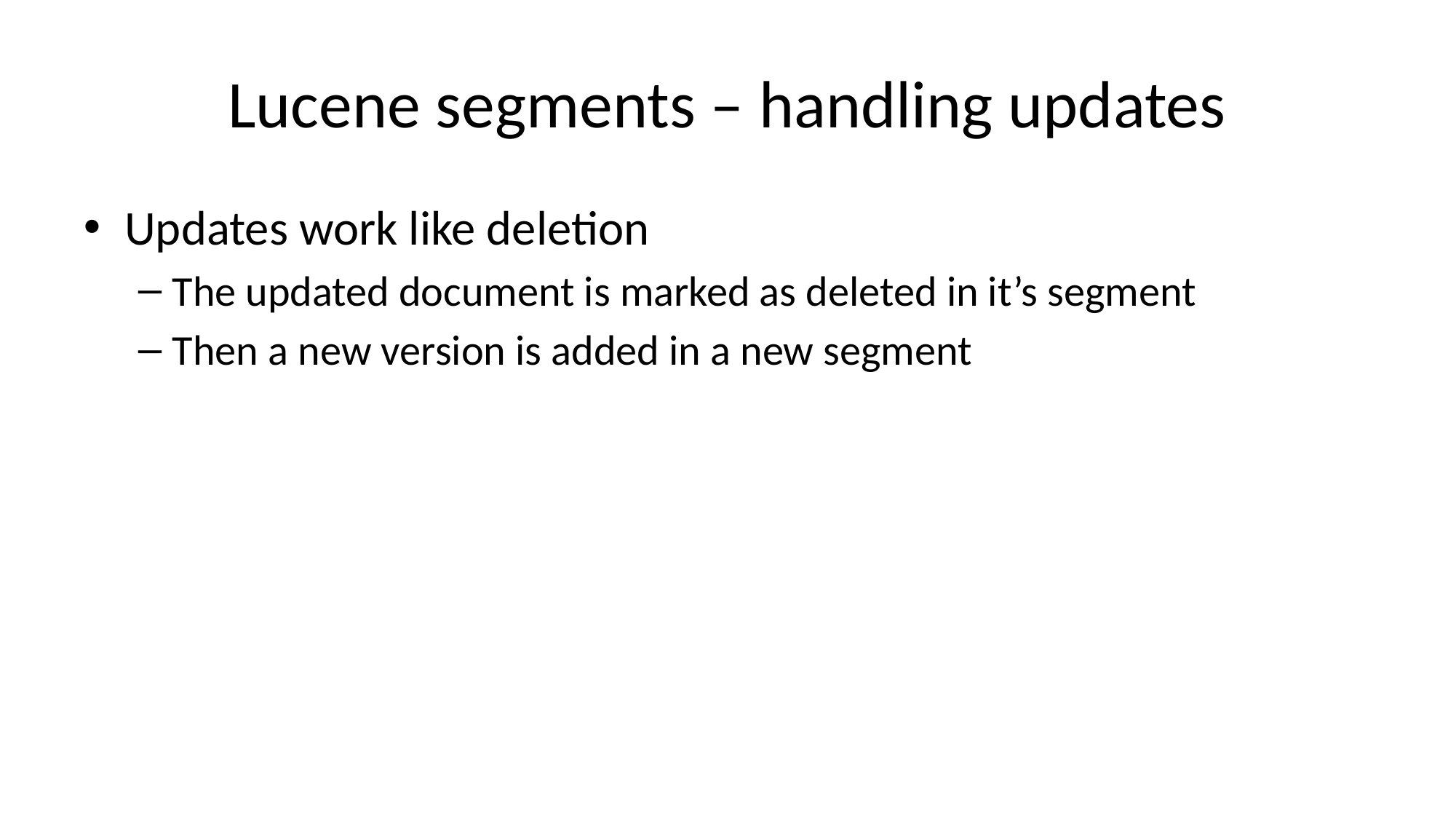

# Lucene segments – handling updates
Updates work like deletion
The updated document is marked as deleted in it’s segment
Then a new version is added in a new segment